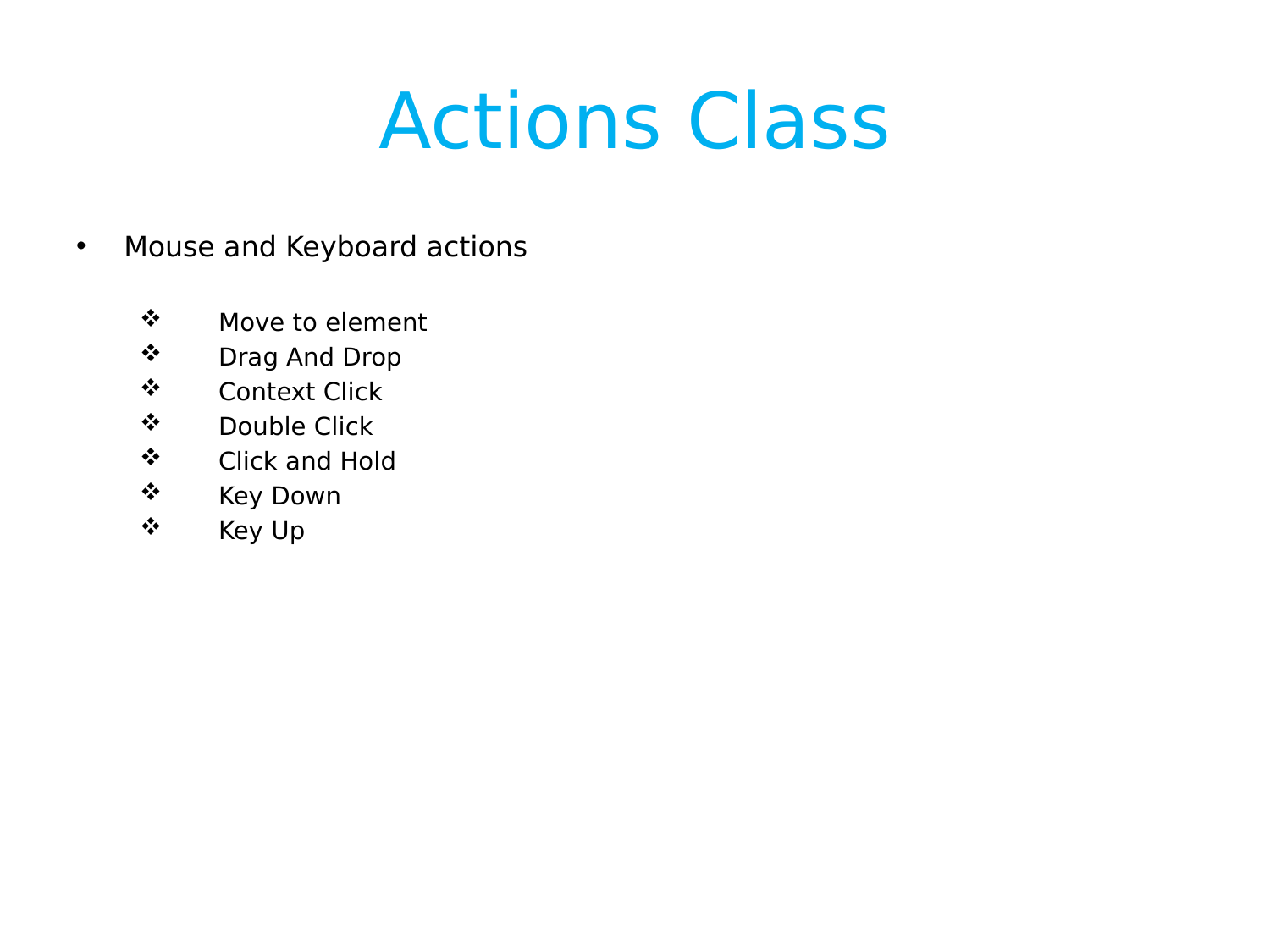

# Actions Class
Mouse and Keyboard actions

     Move to element
     Drag And Drop
     Context Click
     Double Click
     Click and Hold
     Key Down
     Key Up